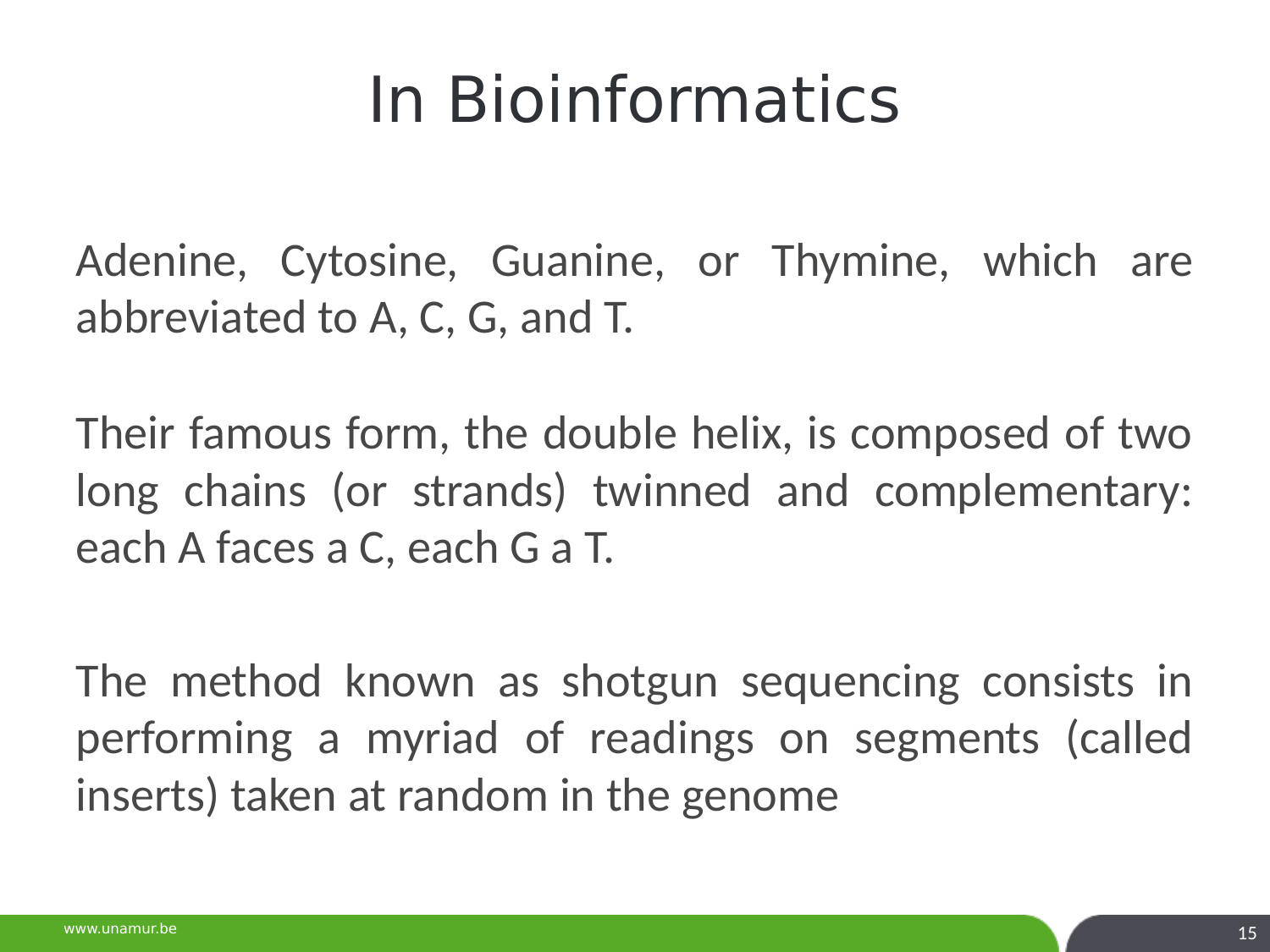

# In Bioinformatics
Adenine, Cytosine, Guanine, or Thymine, which are abbreviated to A, C, G, and T.

Their famous form, the double helix, is composed of two long chains (or strands) twinned and complementary: each A faces a C, each G a T.

The method known as shotgun sequencing consists in performing a myriad of readings on segments (called inserts) taken at random in the genome
15